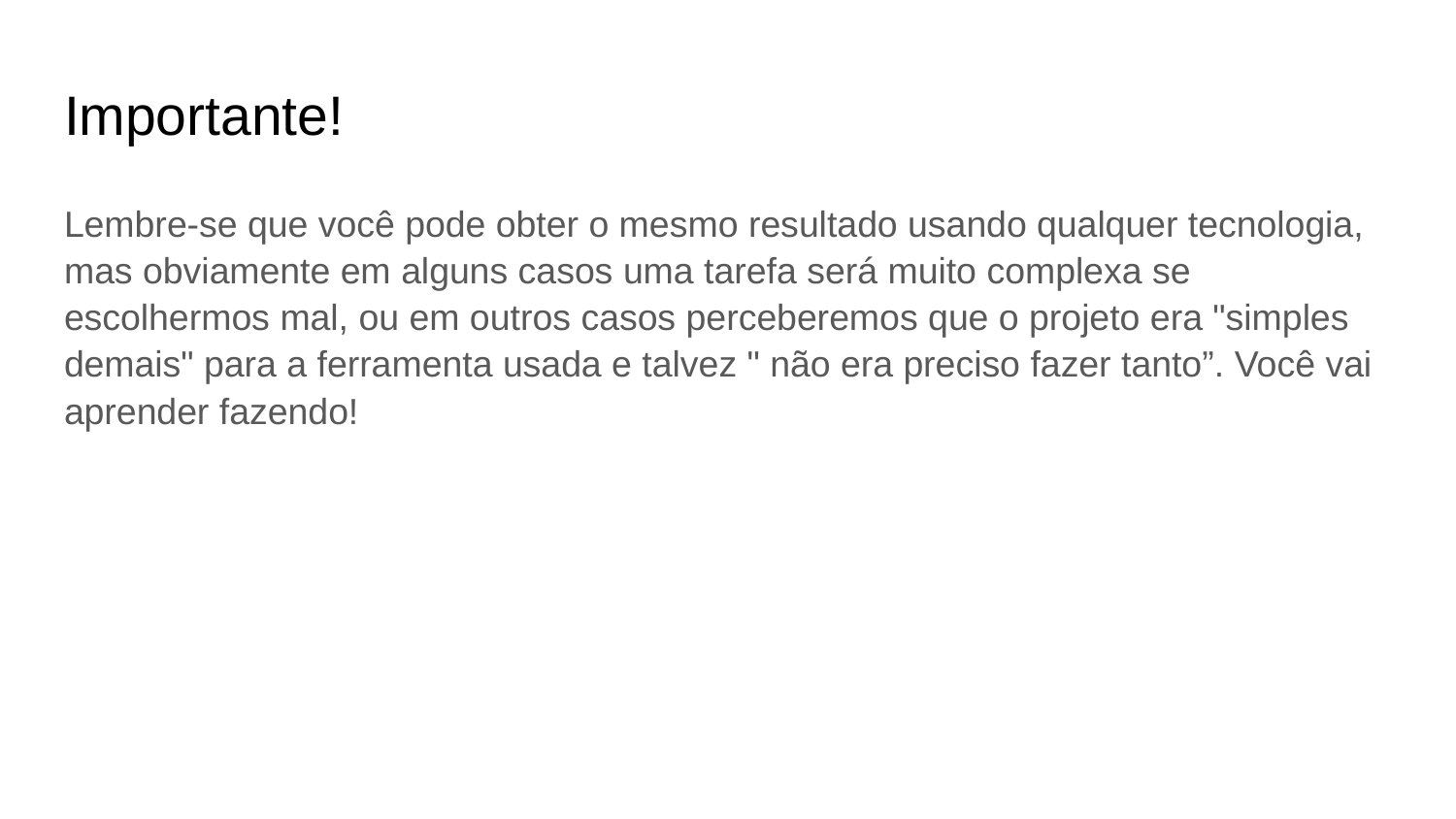

# Importante!
Lembre-se que você pode obter o mesmo resultado usando qualquer tecnologia, mas obviamente em alguns casos uma tarefa será muito complexa se escolhermos mal, ou em outros casos perceberemos que o projeto era "simples demais" para a ferramenta usada e talvez " não era preciso fazer tanto”. Você vai aprender fazendo!